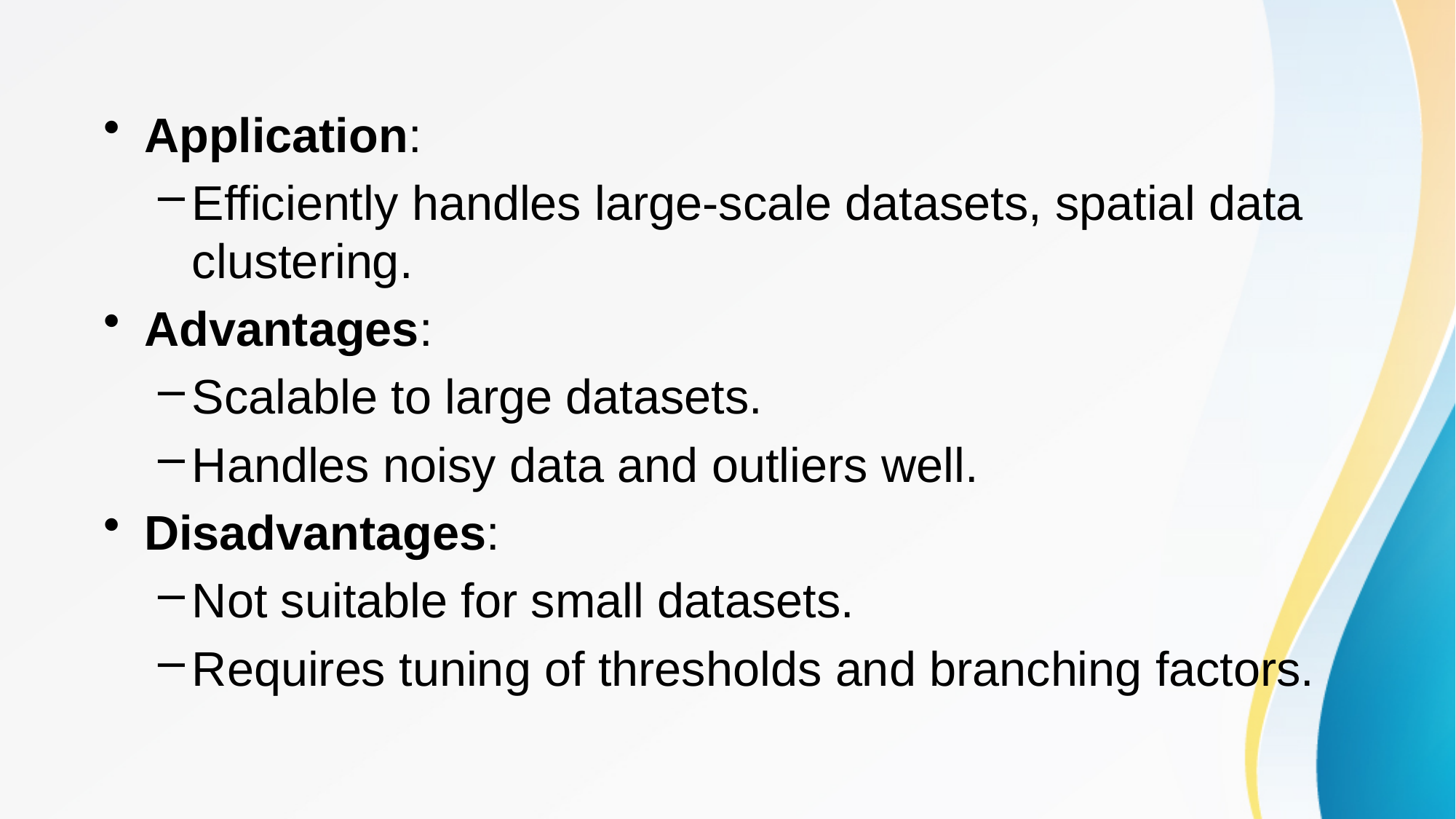

Application:
Efficiently handles large-scale datasets, spatial data clustering.
Advantages:
Scalable to large datasets.
Handles noisy data and outliers well.
Disadvantages:
Not suitable for small datasets.
Requires tuning of thresholds and branching factors.